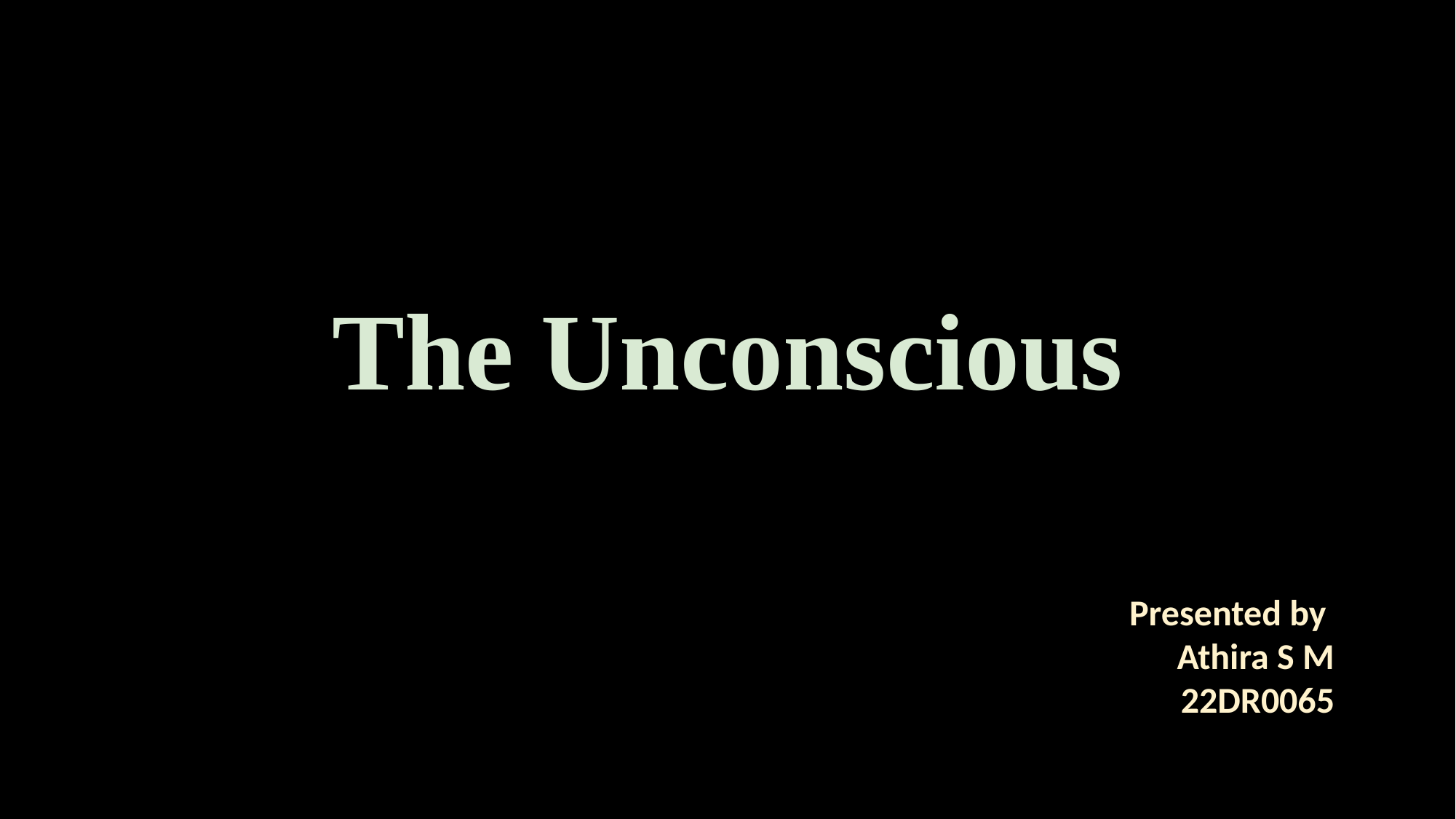

# The Unconscious
Presented by
Athira S M
22DR0065